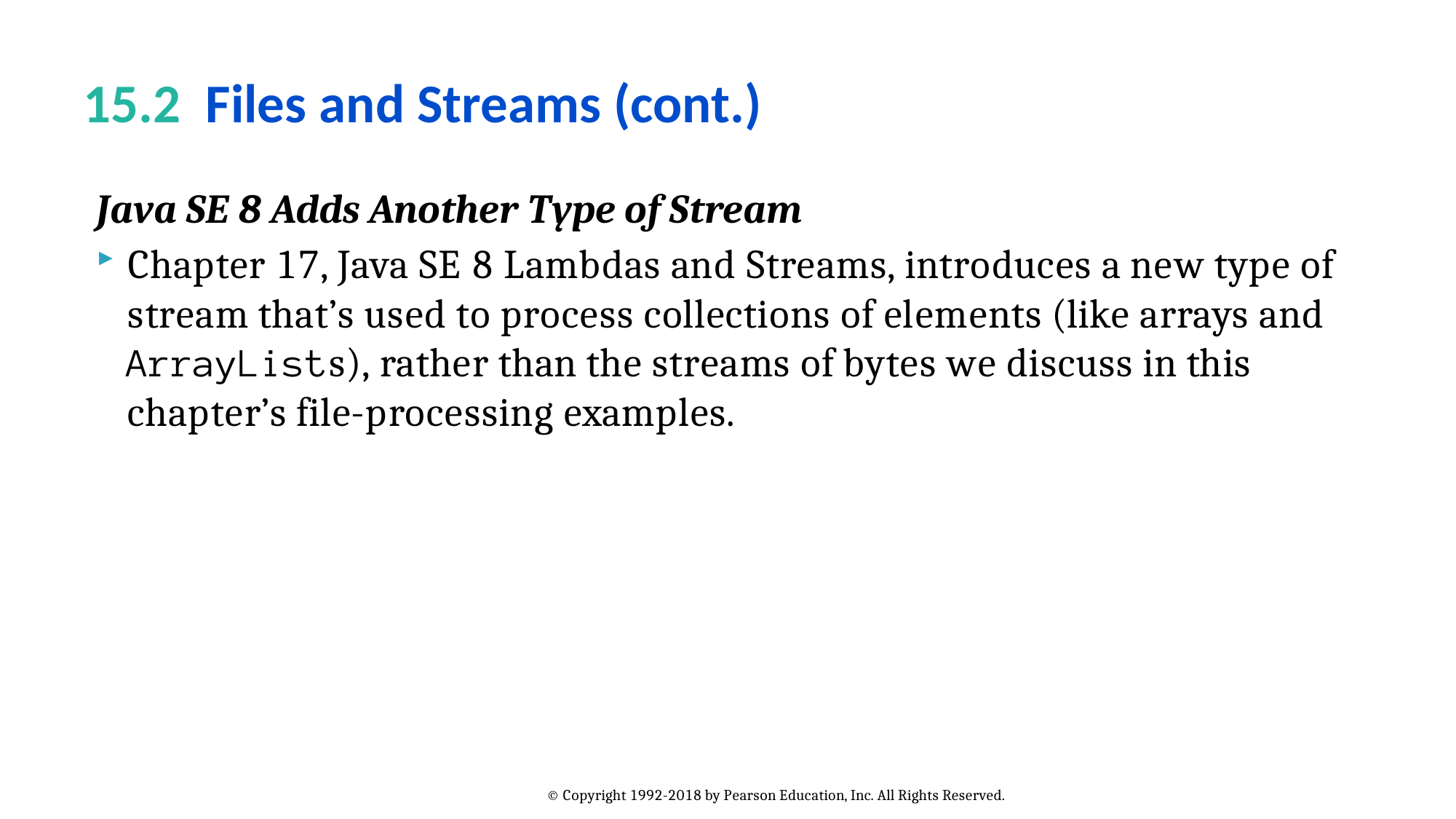

# 15.2  Files and Streams (cont.)
Java SE 8 Adds Another Type of Stream
Chapter 17, Java SE 8 Lambdas and Streams, introduces a new type of stream that’s used to process collections of elements (like arrays and ArrayLists), rather than the streams of bytes we discuss in this chapter’s file-processing examples.
© Copyright 1992-2018 by Pearson Education, Inc. All Rights Reserved.